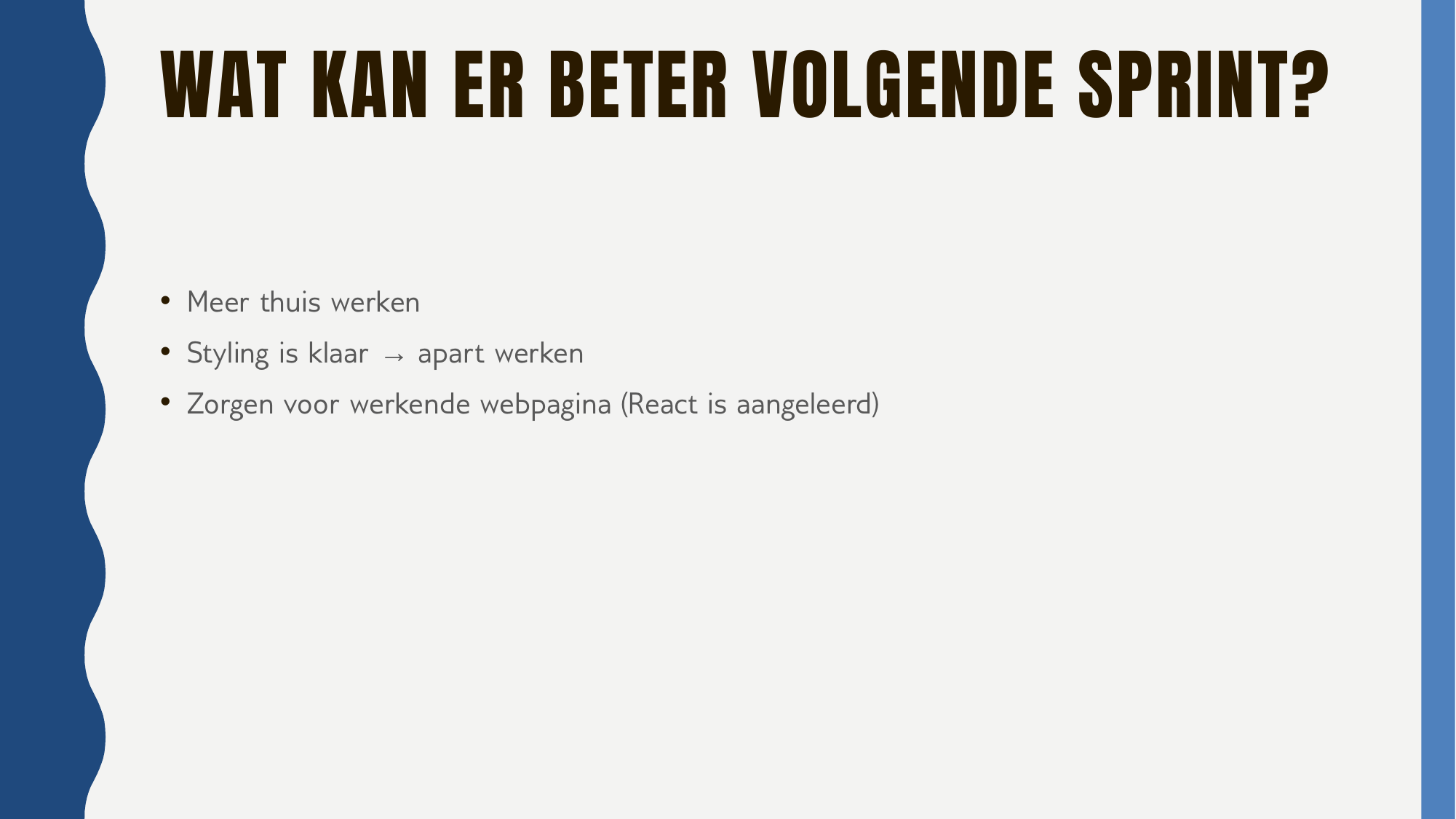

Wat kan er beter volgende sprint?
Meer thuis werken
Styling is klaar → apart werken
Zorgen voor werkende webpagina (React is aangeleerd)